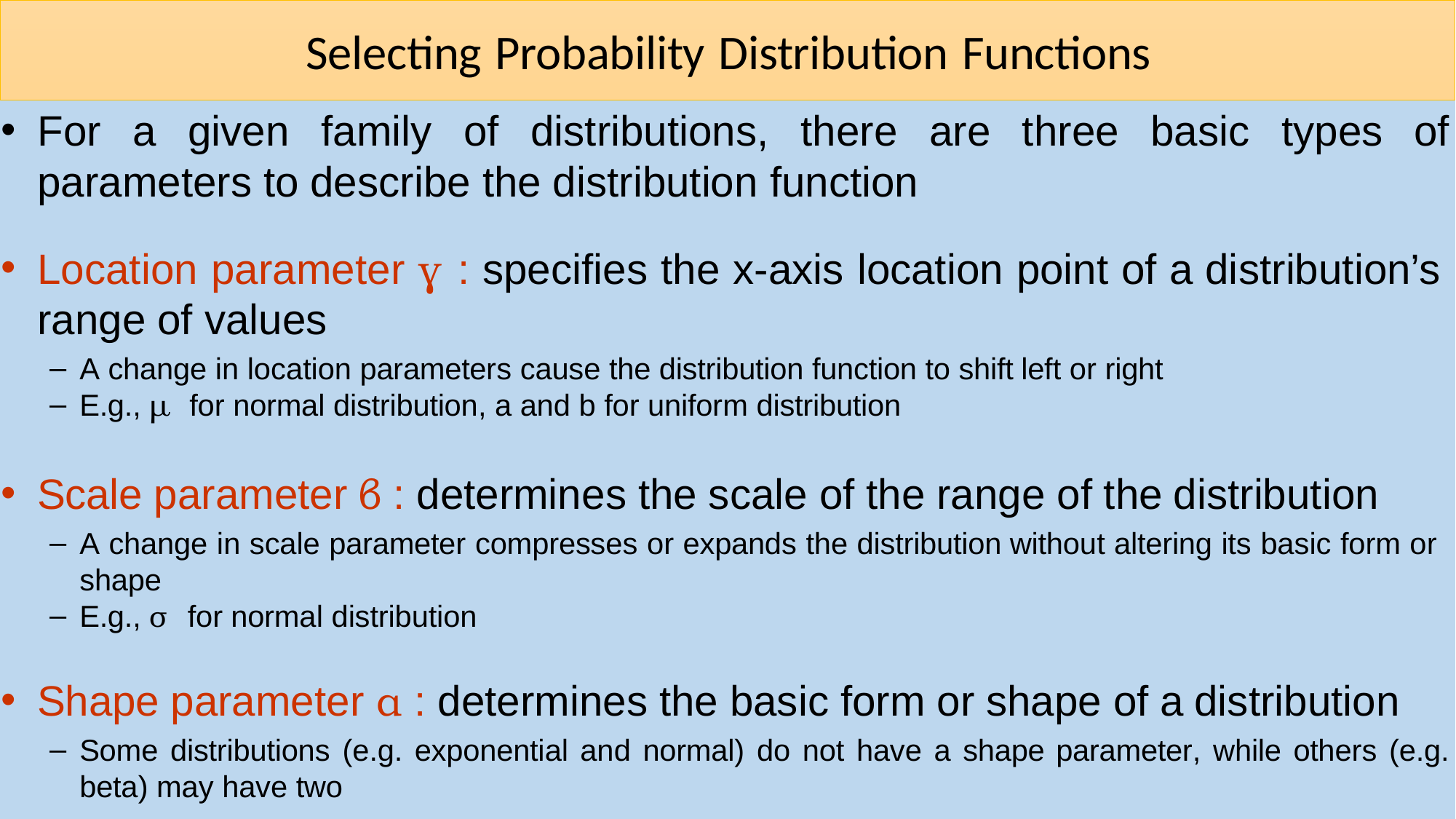

# Selecting Probability Distribution Functions
For a given family of distributions, there are three basic types of parameters to describe the distribution function

Location parameter γ: specifies the x-axis location point of a distribution’s range of values
A change in location parameters cause the distribution function to shift left or right
E.g., μ for normal distribution, a and b for uniform distribution

Scale parameter β: determines the scale of the range of the distribution
A change in scale parameter compresses or expands the distribution without altering its basic form or shape
E.g., σ for normal distribution

Shape parameter α: determines the basic form or shape of a distribution
Some distributions (e.g. exponential and normal) do not have a shape parameter, while others (e.g. beta) may have two